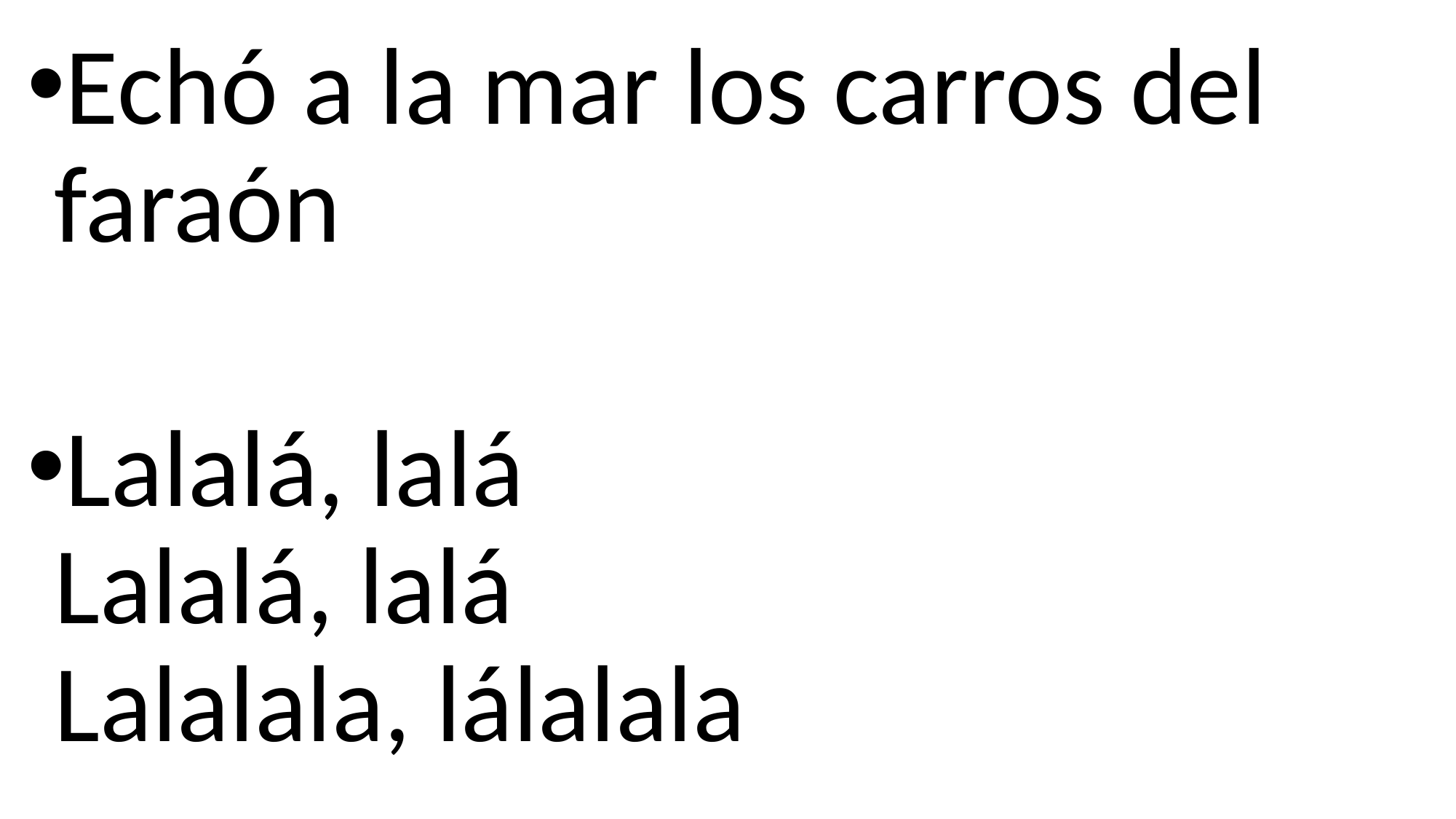

Echó a la mar los carros del faraón
Lalalá, lalá
Lalalá, lalá
Lalalala, lálalala